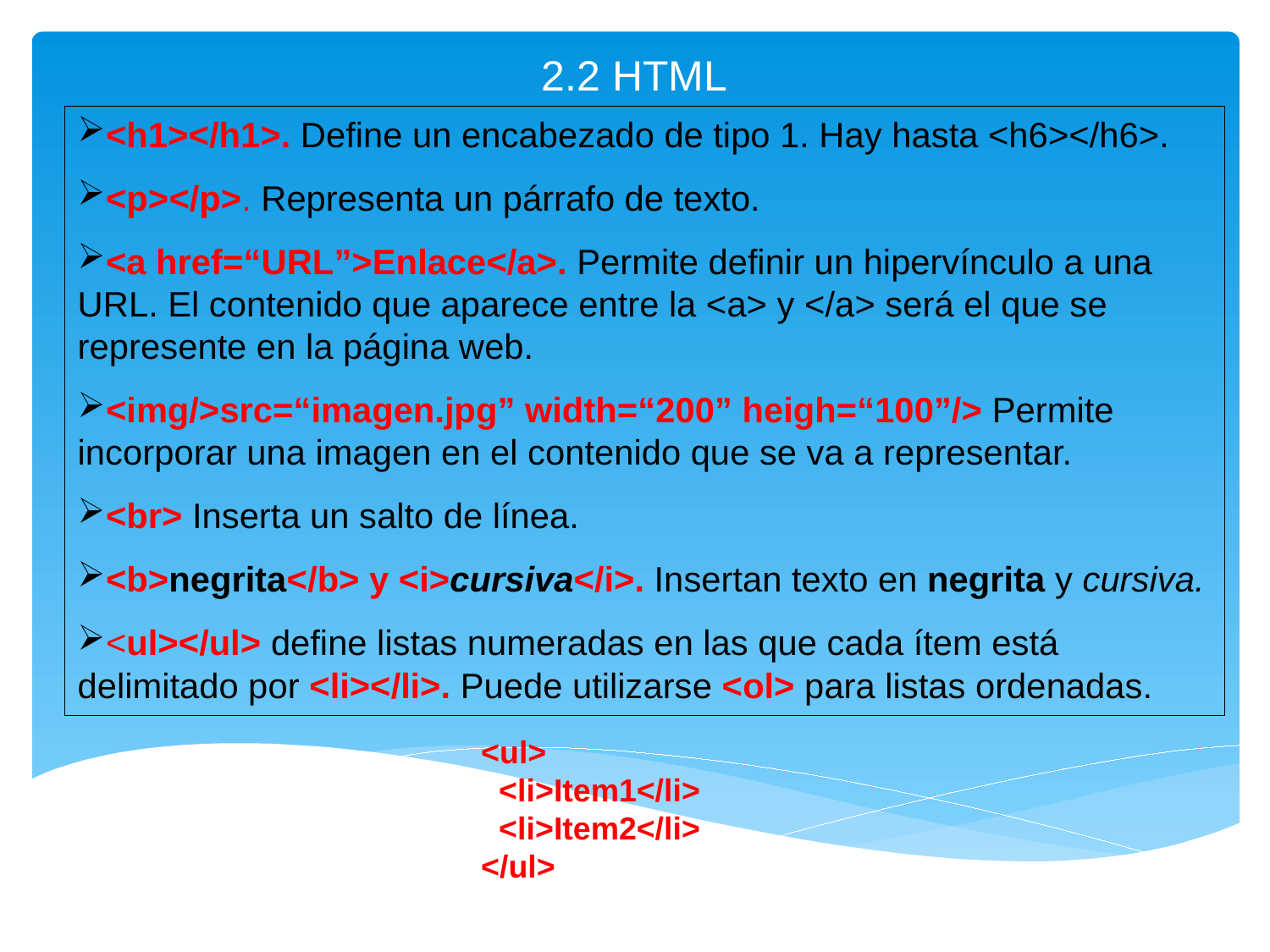

# 2.2 HTML
<h1></h1>. Define un encabezado de tipo 1. Hay hasta <h6></h6>.
<p></p>. Representa un párrafo de texto.
<a href=“URL”>Enlace</a>. Permite definir un hipervínculo a una URL. El contenido que aparece entre la <a> y </a> será el que se represente en la página web.
<img/>src=“imagen.jpg” width=“200” heigh=“100”/> Permite incorporar una imagen en el contenido que se va a representar.
<br> Inserta un salto de línea.
<b>negrita</b> y <i>cursiva</i>. Insertan texto en negrita y cursiva.
<ul></ul> define listas numeradas en las que cada ítem está delimitado por <li></li>. Puede utilizarse <ol> para listas ordenadas.
<ul>
  <li>Item1</li>
  <li>Item2</li>
</ul>